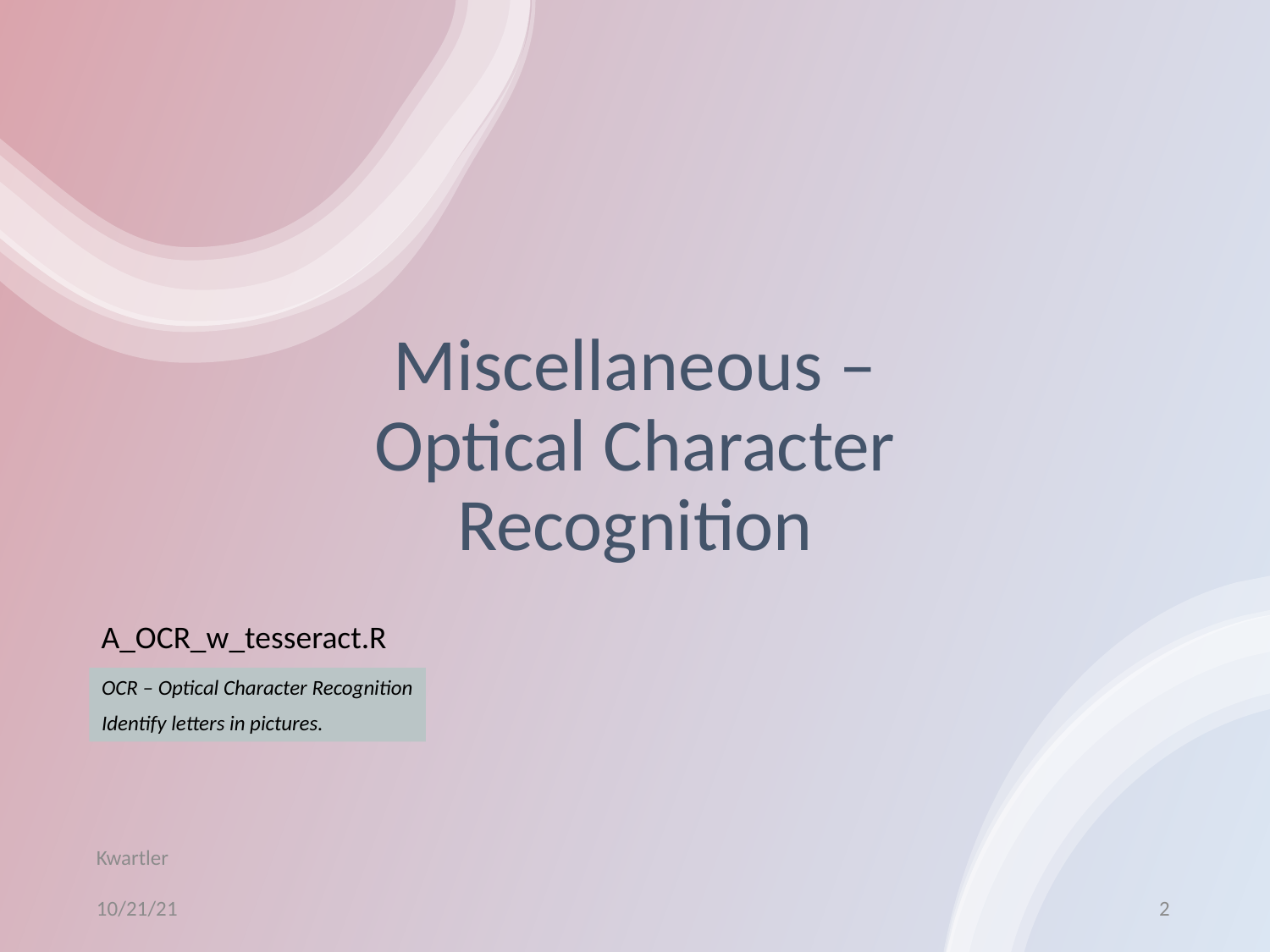

# Miscellaneous – Optical Character Recognition

A_OCR_w_tesseract.R
OCR – Optical Character Recognition
Identify letters in pictures.
Kwartler
10/21/21
2